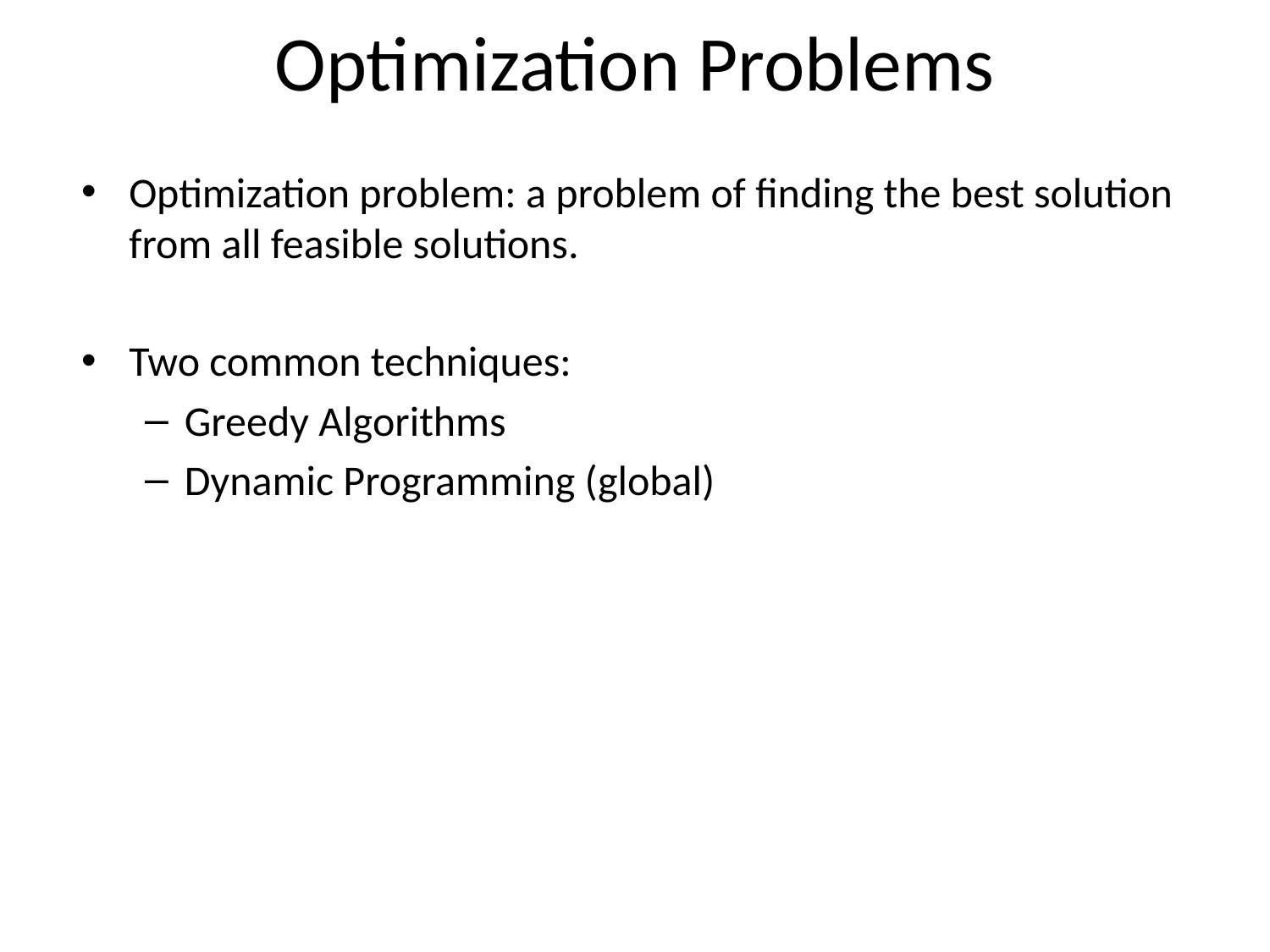

# Optimization Problems
Optimization problem: a problem of finding the best solution from all feasible solutions.

Two common techniques:
Greedy Algorithms
Dynamic Programming (global)